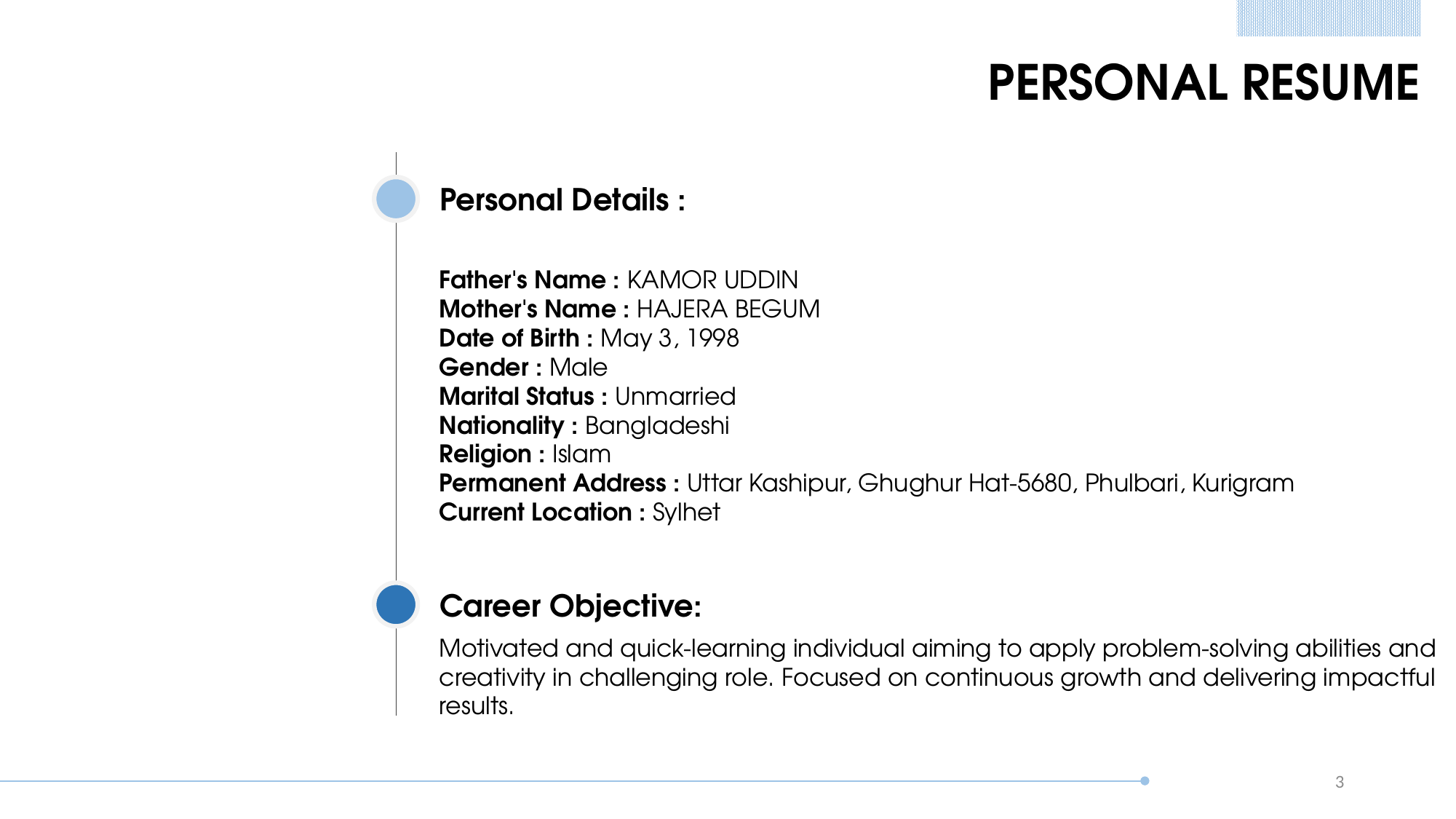

PERSONAL RESUME

Personal Details :
Father's Name : KAMOR UDDIN
Mother's Name : HAJERA BEGUM
Date of Birth : May 3, 1998
Gender : Male
Marital Status : Unmarried
Nationality : Bangladeshi
Religion : Islam
Permanent Address : Uttar Kashipur, Ghughur Hat-5680, Phulbari, Kurigram
Current Location : Sylhet

Career Objective:
Motivated and quick-learning individual aiming to apply problem-solving abilities and creativity in challenging role. Focused on continuous growth and delivering impactful results.
3